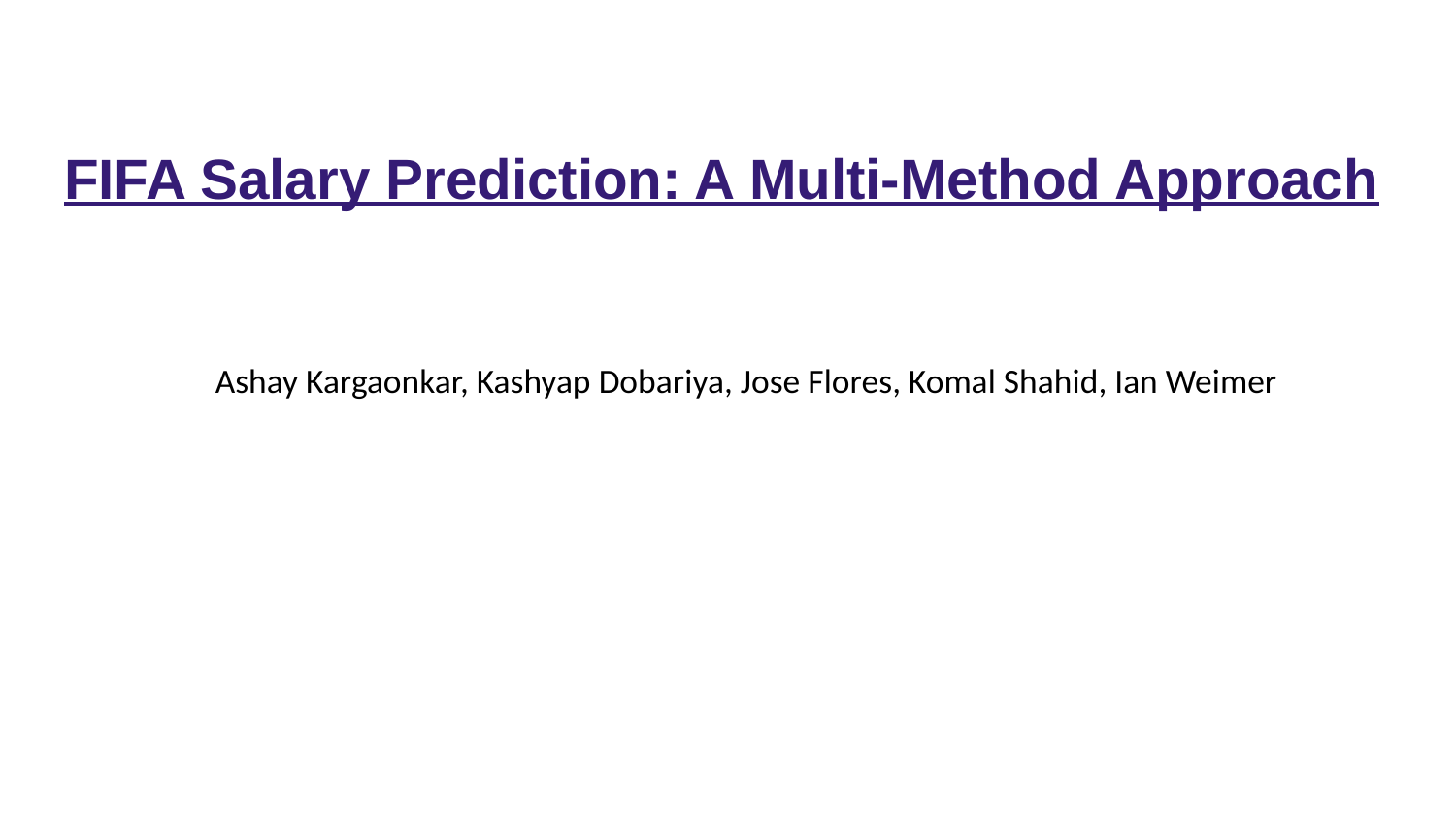

# FIFA Salary Prediction: A Multi-Method Approach
Ashay Kargaonkar, Kashyap Dobariya, Jose Flores, Komal Shahid, Ian Weimer